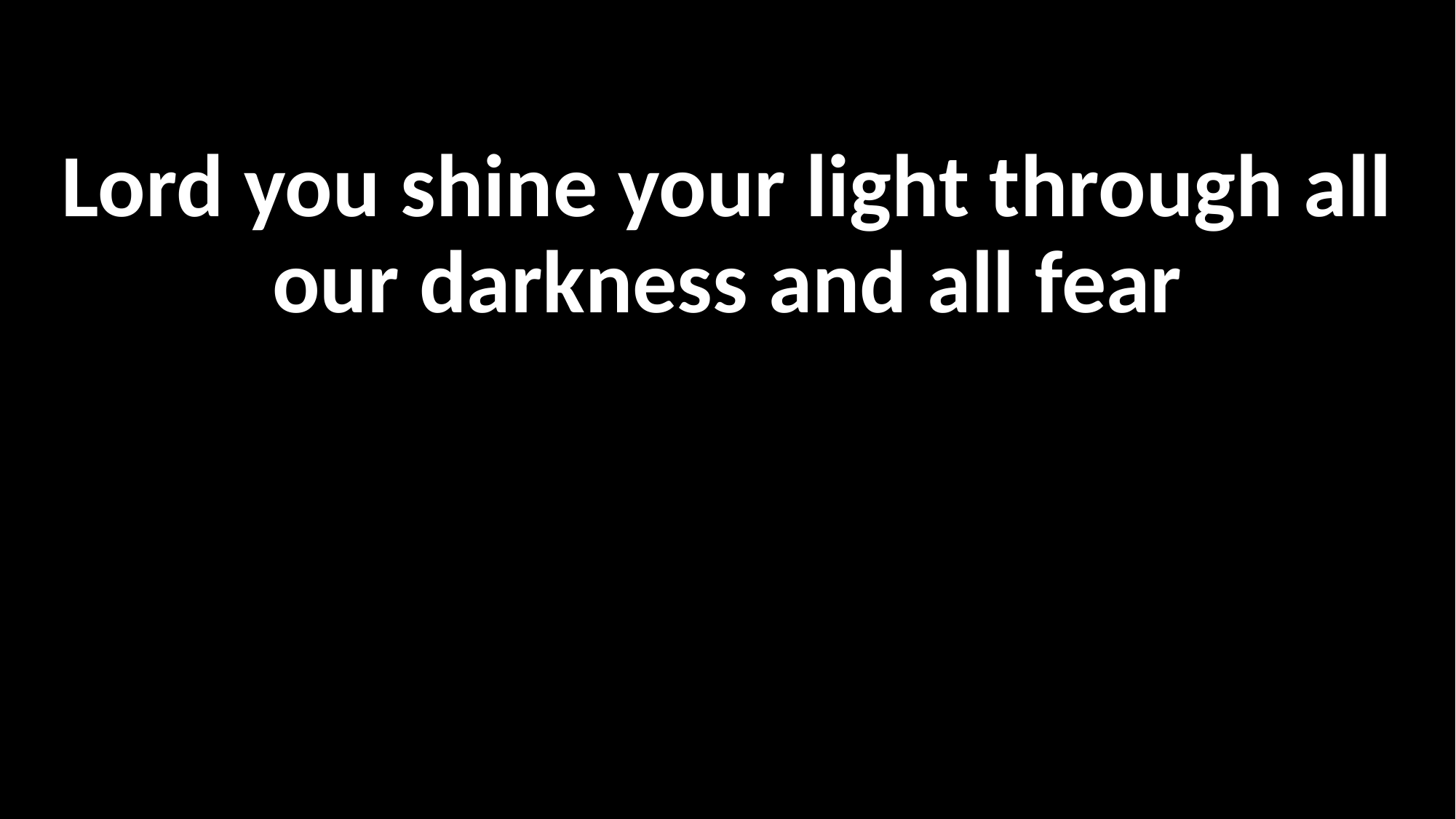

Lord you shine your light through all our darkness and all fear